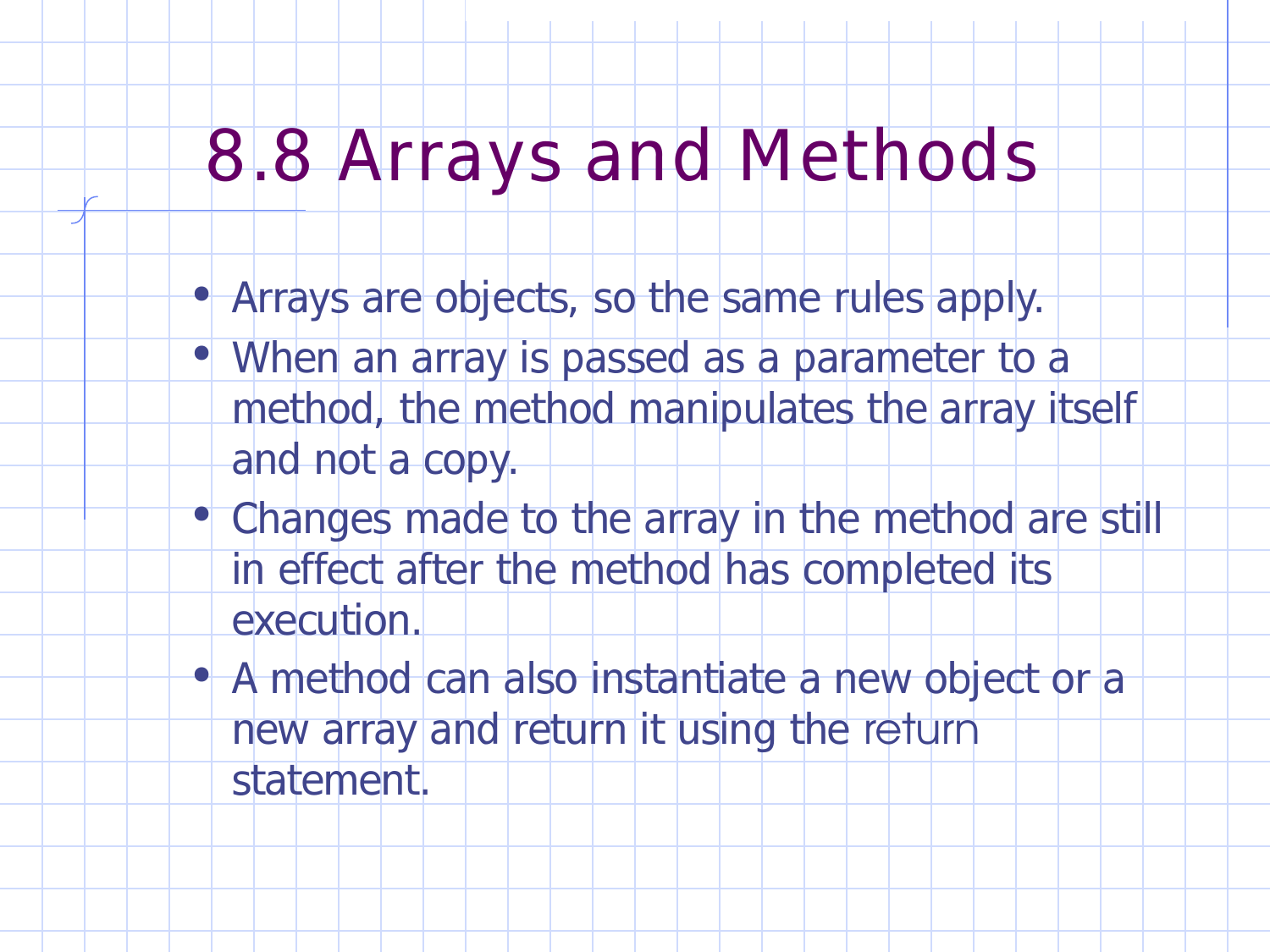

# 8.8 Arrays and Methods
Arrays are objects, so the same rules apply.
When an array is passed as a parameter to a method, the method manipulates the array itself and not a copy.
Changes made to the array in the method are still in effect after the method has completed its execution.
A method can also instantiate a new object or a new array and return it using the return statement.